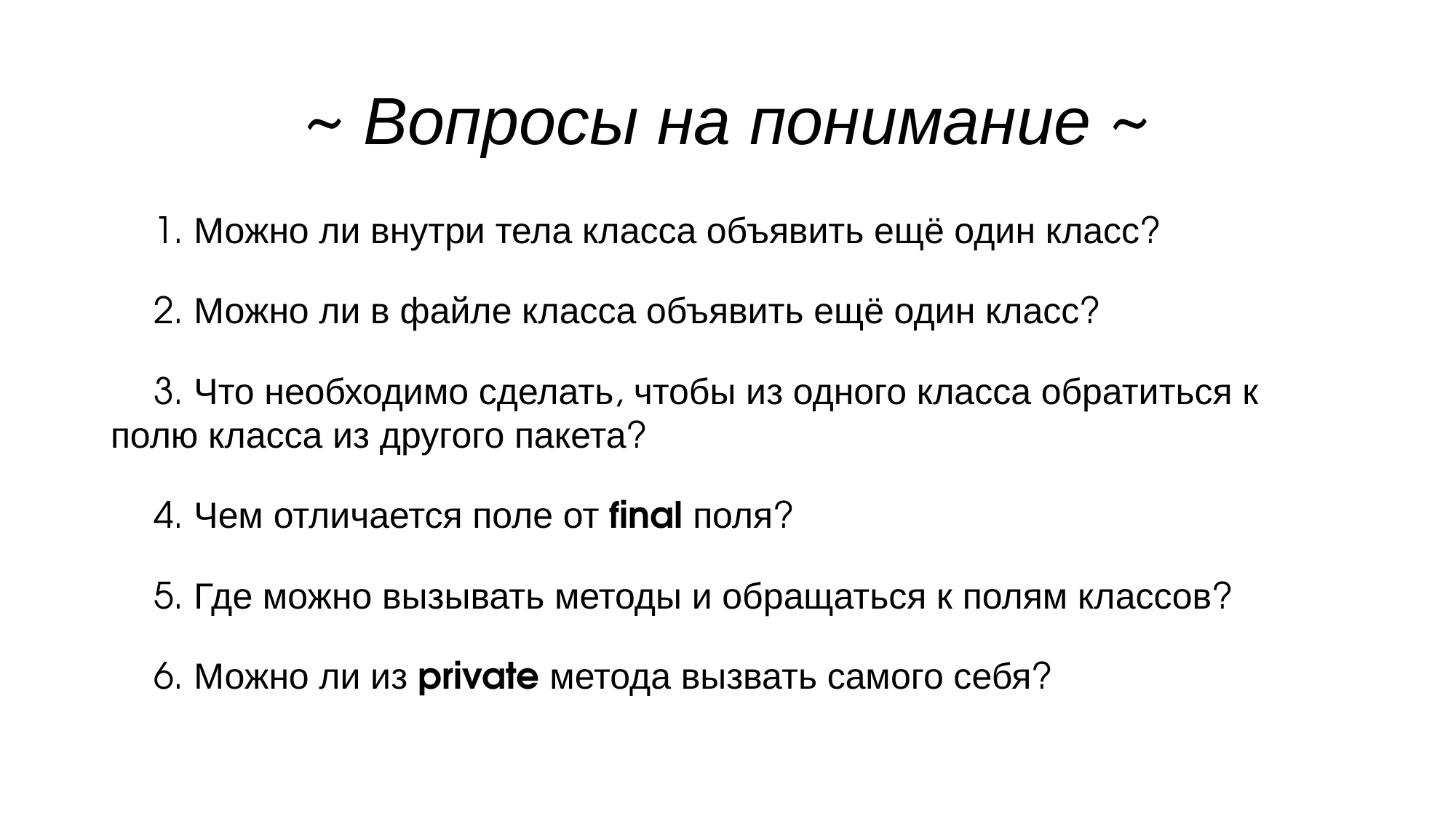

# ~ Вопросы на понимание ~
1. Можно ли внутри тела класса объявить ещё один класс?
2. Можно ли в файле класса объявить ещё один класс?
3. Что необходимо сделать, чтобы из одного класса обратиться к полю класса из другого пакета?
4. Чем отличается поле от final поля?
5. Где можно вызывать методы и обращаться к полям классов?
6. Можно ли из private метода вызвать самого себя?